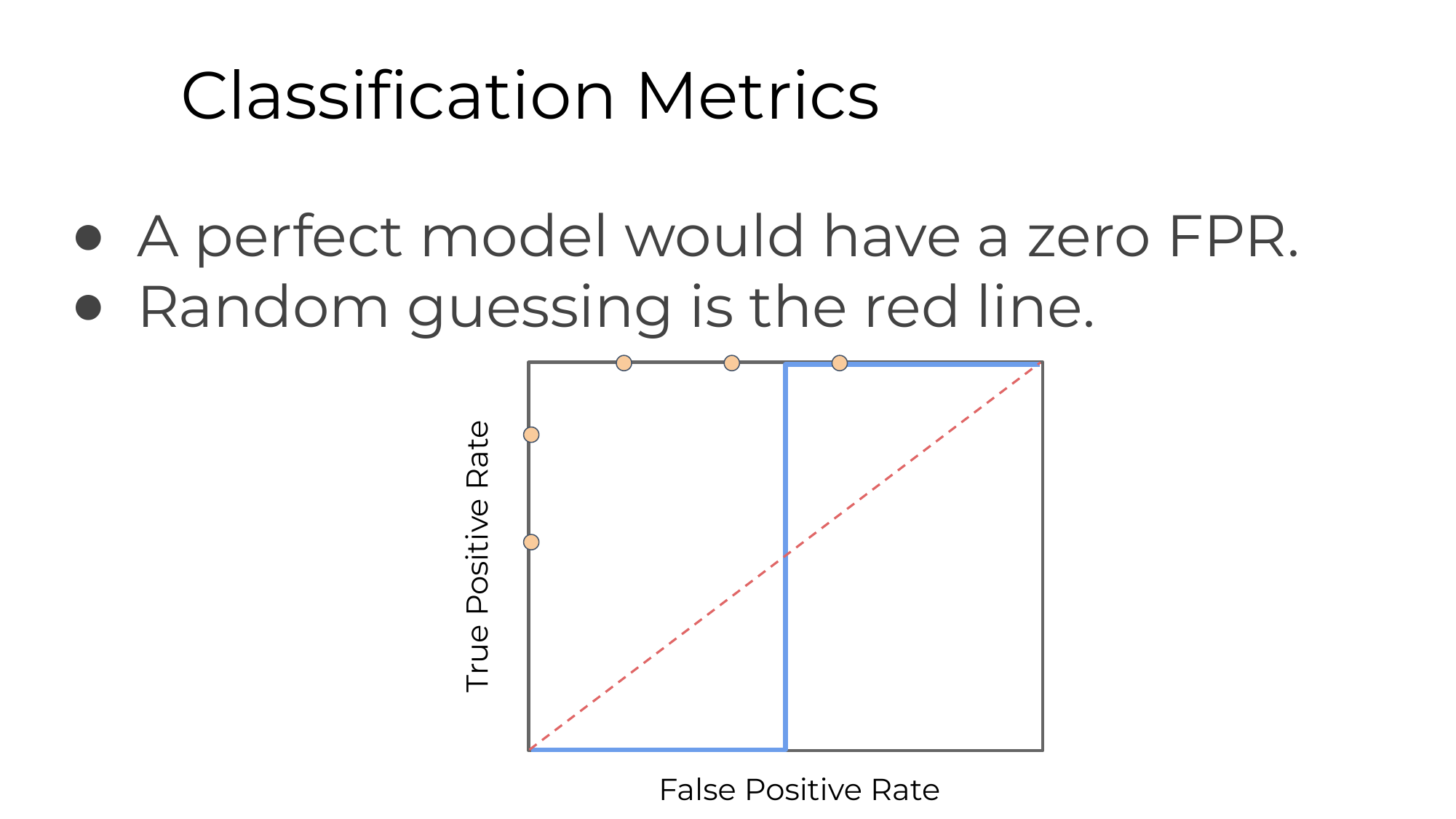

# Classification Metrics
A perfect model would have a zero FPR.
Random guessing is the red line.

True Positive Rate

False Positive Rate